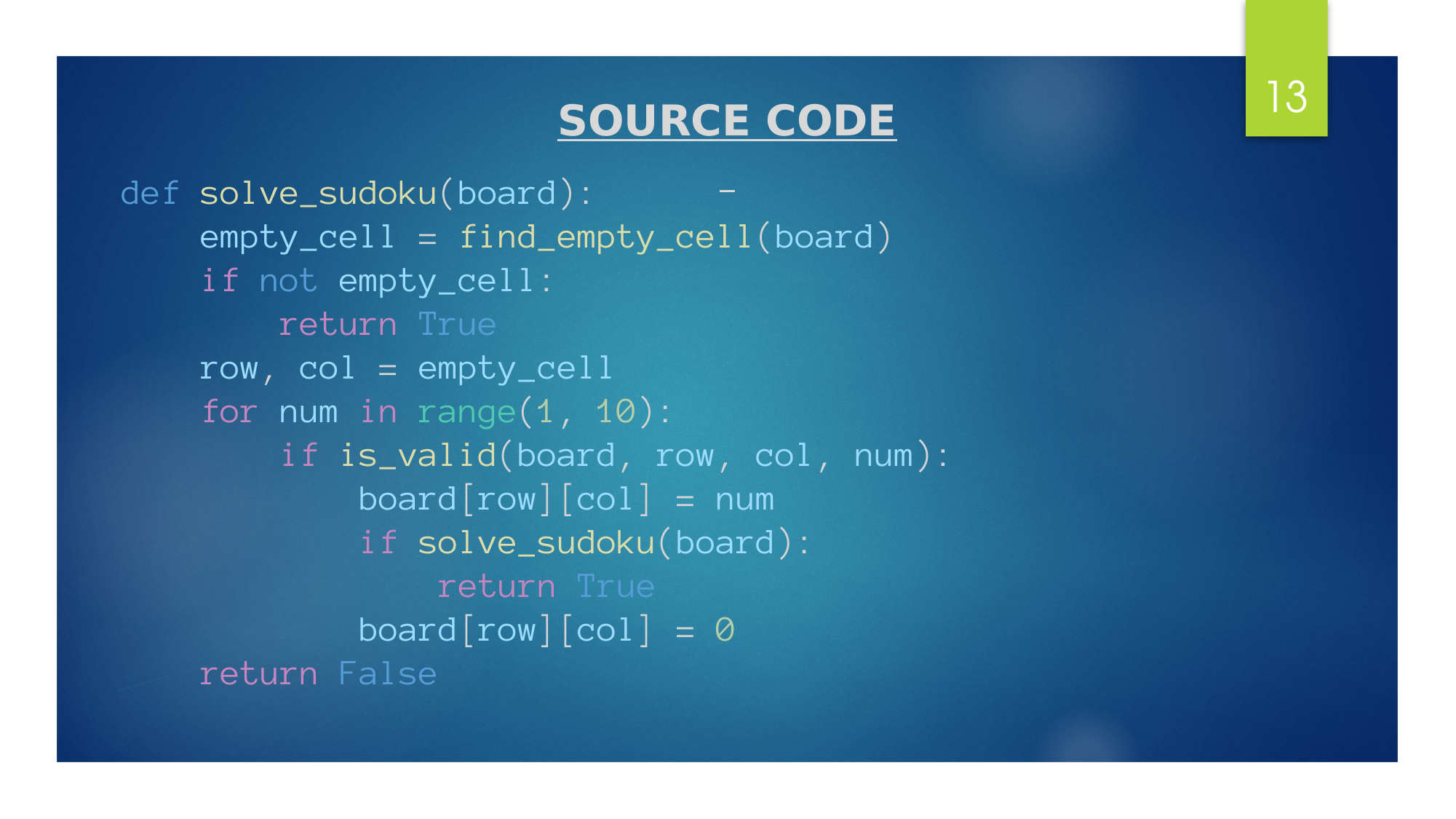

13
SOURCE CODE

def solve_sudoku(board):
    empty_cell = find_empty_cell(board)
    if not empty_cell:
        return True
    row, col = empty_cell
    for num in range(1, 10):
        if is_valid(board, row, col, num):
            board[row][col] = num
            if solve_sudoku(board):
                return True
            board[row][col] = 0
    return False